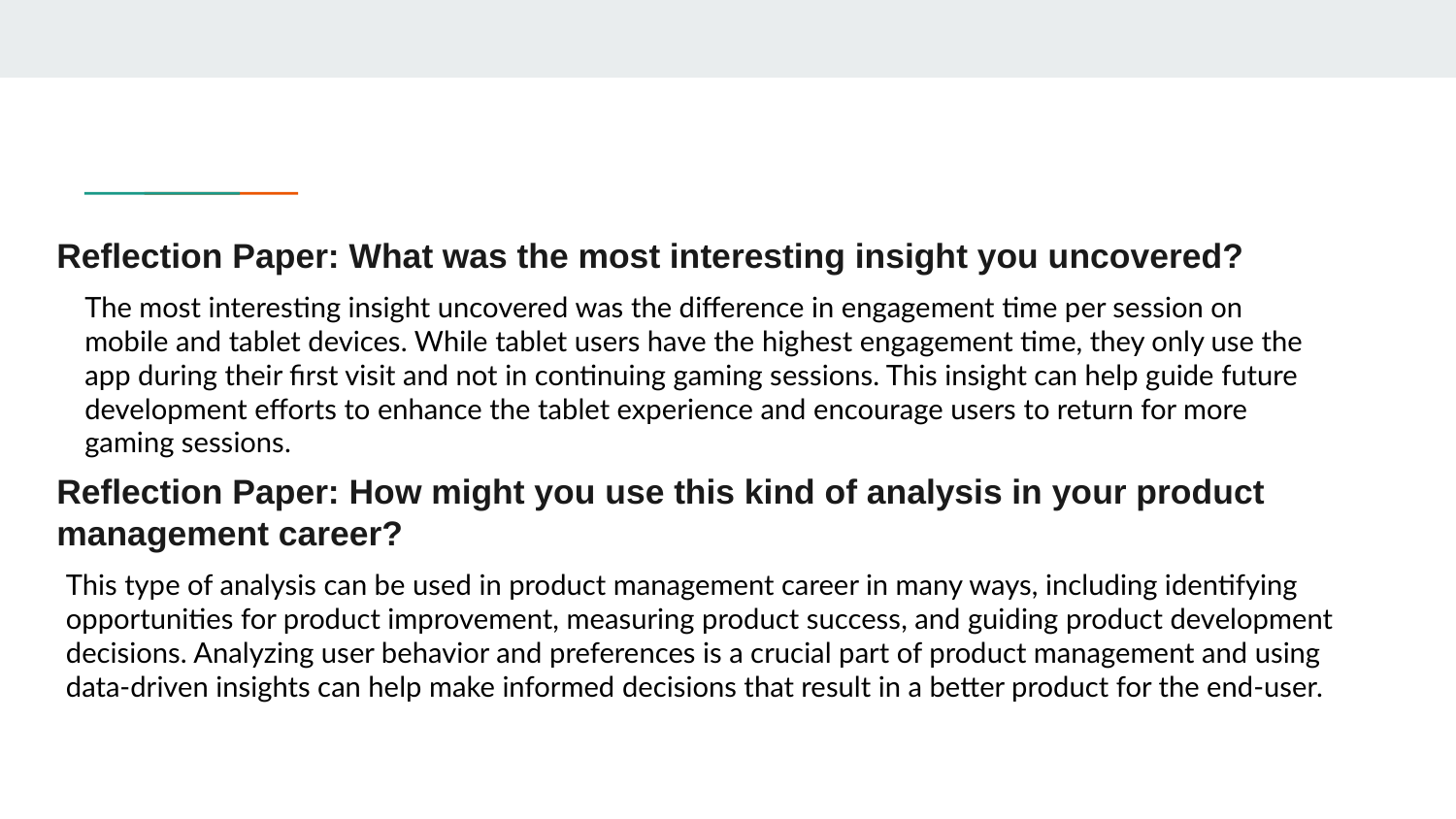

# Reflection Paper: What was the most interesting insight you uncovered?

The most interesting insight uncovered was the difference in engagement time per session on mobile and tablet devices. While tablet users have the highest engagement time, they only use the app during their first visit and not in continuing gaming sessions. This insight can help guide future development efforts to enhance the tablet experience and encourage users to return for more gaming sessions.

Reflection Paper: How might you use this kind of analysis in your product management career?

This type of analysis can be used in product management career in many ways, including identifying opportunities for product improvement, measuring product success, and guiding product development decisions. Analyzing user behavior and preferences is a crucial part of product management and using data-driven insights can help make informed decisions that result in a better product for the end-user.